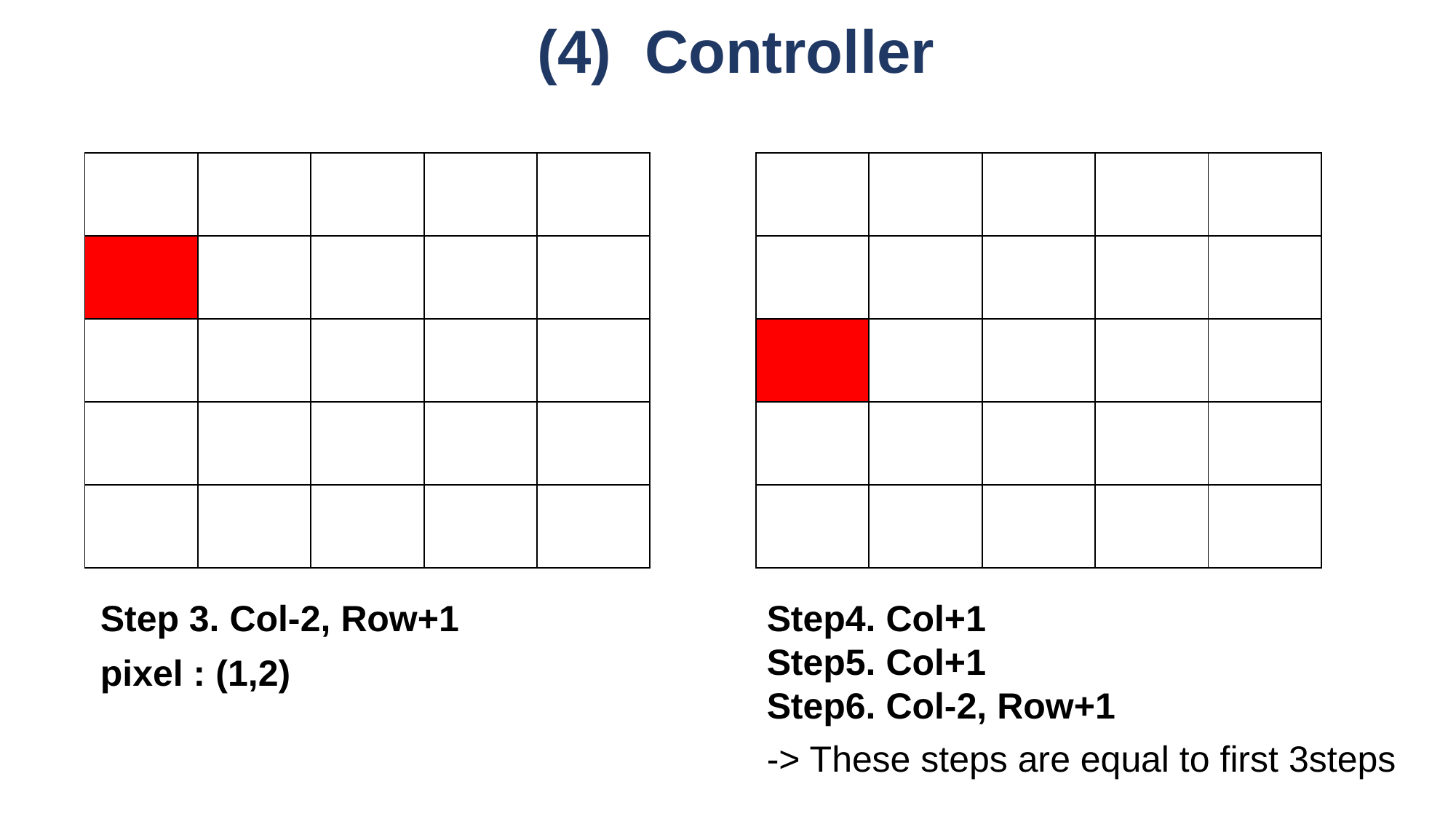

# (4)  Controller
|  |  |  |  |  |
| --- | --- | --- | --- | --- |
|  |  |  |  |  |
|  |  |  |  |  |
|  |  |  |  |  |
|  |  |  |  |  |
|  |  |  |  |  |
| --- | --- | --- | --- | --- |
|  |  |  |  |  |
|  |  |  |  |  |
|  |  |  |  |  |
|  |  |  |  |  |
Step 3. Col-2, Row+1
Step4. Col+1
Step5. Col+1
Step6. Col-2, Row+1
pixel : (1,2)
-> These steps are equal to first 3steps